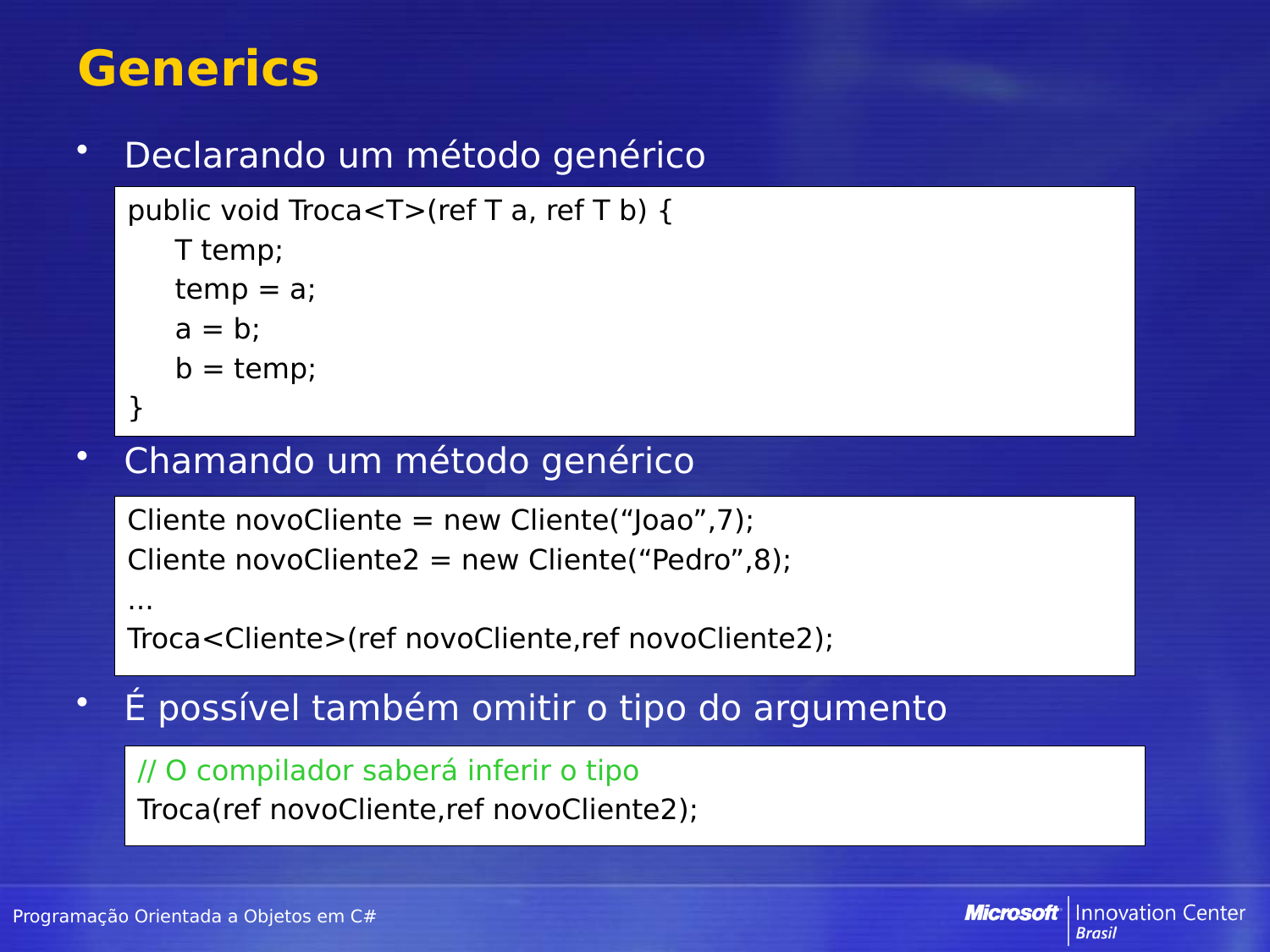

# Generics
Declarando um método genérico

Chamando um método genérico

É possível também omitir o tipo do argumento
public void Troca<T>(ref T a, ref T b) {
	T temp;
	temp = a;
	a = b;
	b = temp;
}
Cliente novoCliente = new Cliente(“Joao”,7);
Cliente novoCliente2 = new Cliente(“Pedro”,8);
...
Troca<Cliente>(ref novoCliente,ref novoCliente2);
// O compilador saberá inferir o tipo
Troca(ref novoCliente,ref novoCliente2);